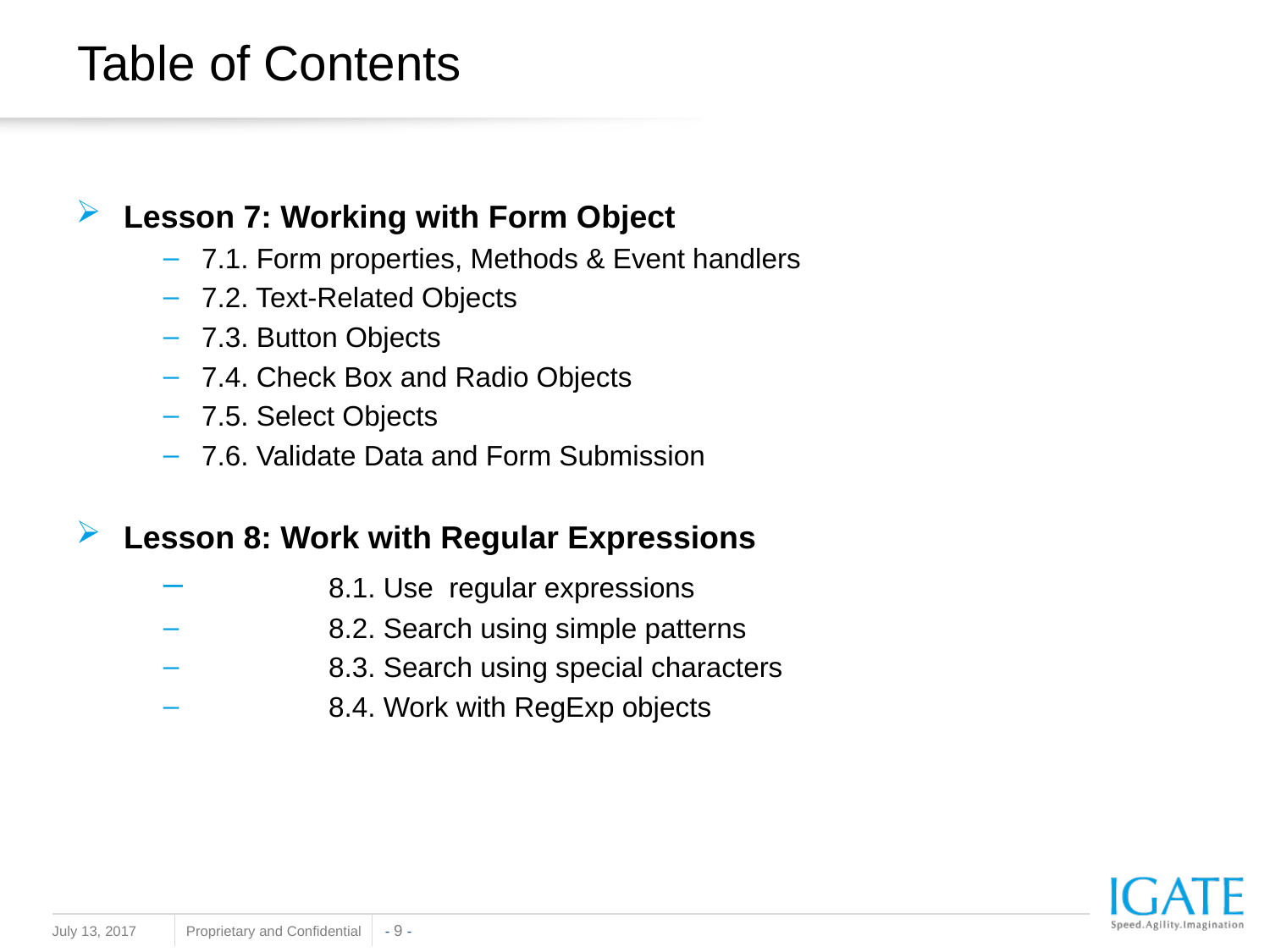

Table of Contents
Lesson 7: Working with Form Object
7.1. Form properties, Methods & Event handlers
7.2. Text-Related Objects
7.3. Button Objects
7.4. Check Box and Radio Objects
7.5. Select Objects
7.6. Validate Data and Form Submission

Lesson 8: Work with Regular Expressions
	8.1. Use  regular expressions
	8.2. Search using simple patterns
	8.3. Search using special characters
	8.4. Work with RegExp objects